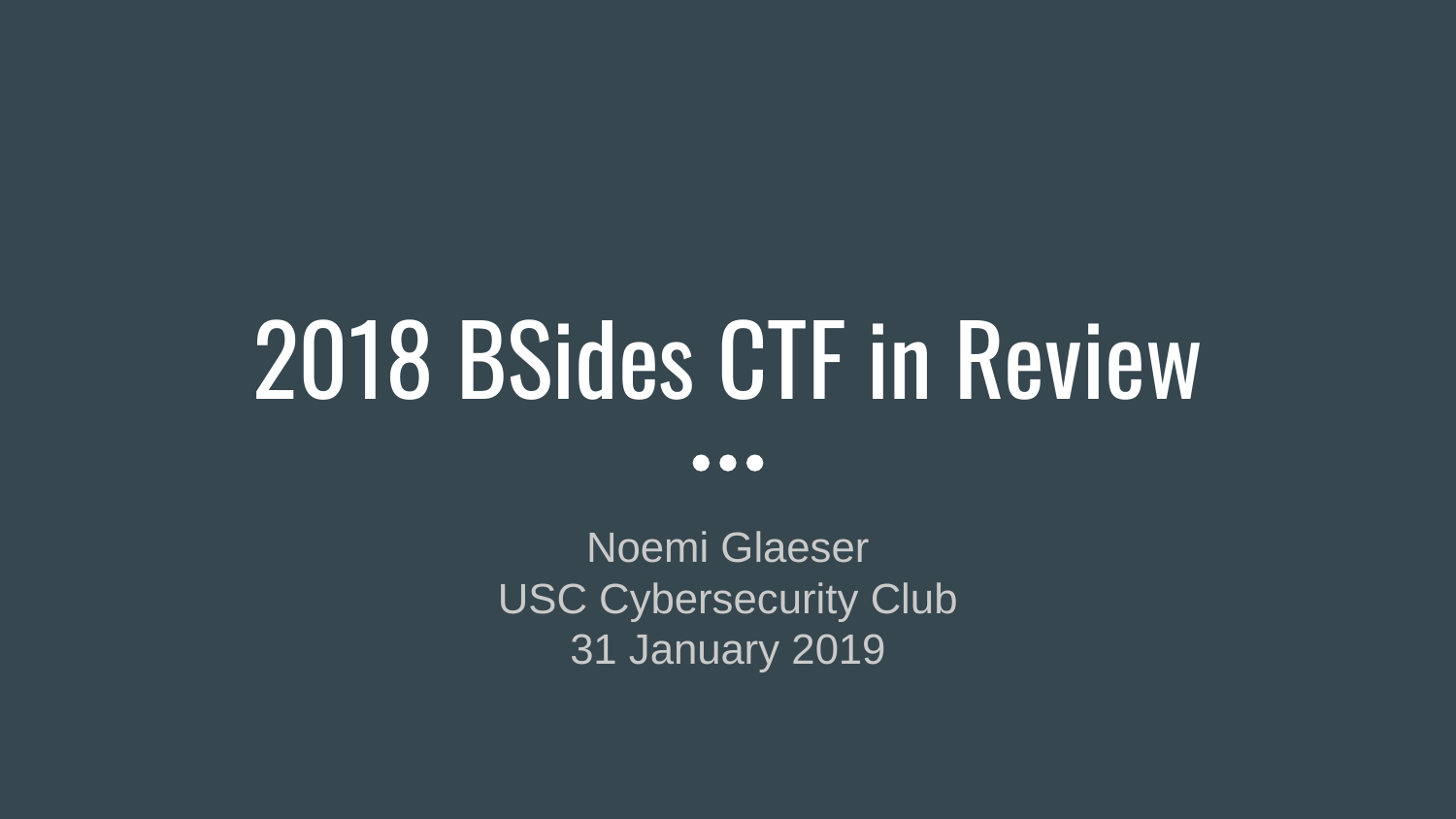

# 2018 BSides CTF in Review
Noemi Glaeser
USC Cybersecurity Club
31 January 2019